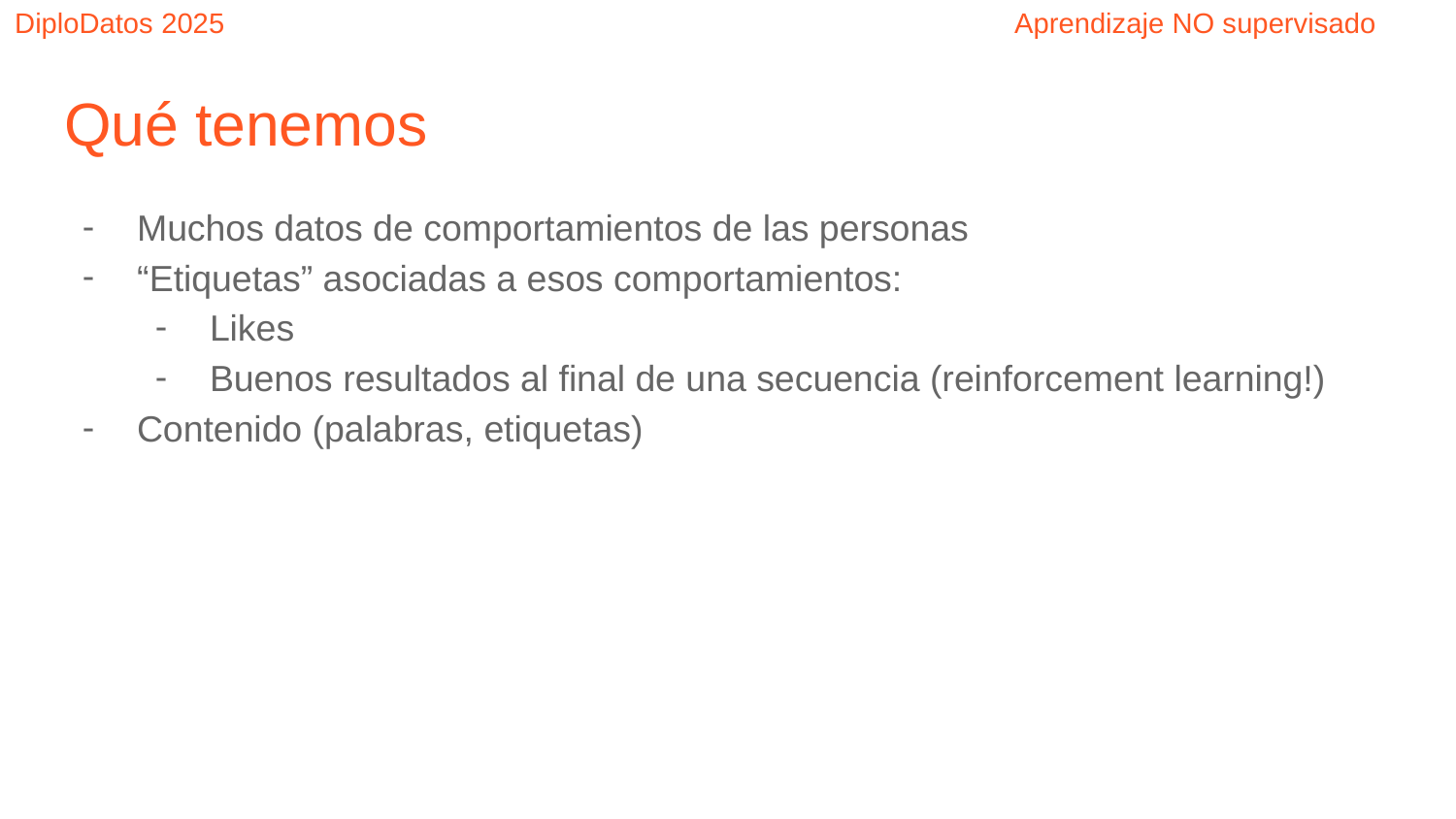

Qué tenemos
Muchos datos de comportamientos de las personas
“Etiquetas” asociadas a esos comportamientos:
Likes
Buenos resultados al final de una secuencia (reinforcement learning!)
Contenido (palabras, etiquetas)